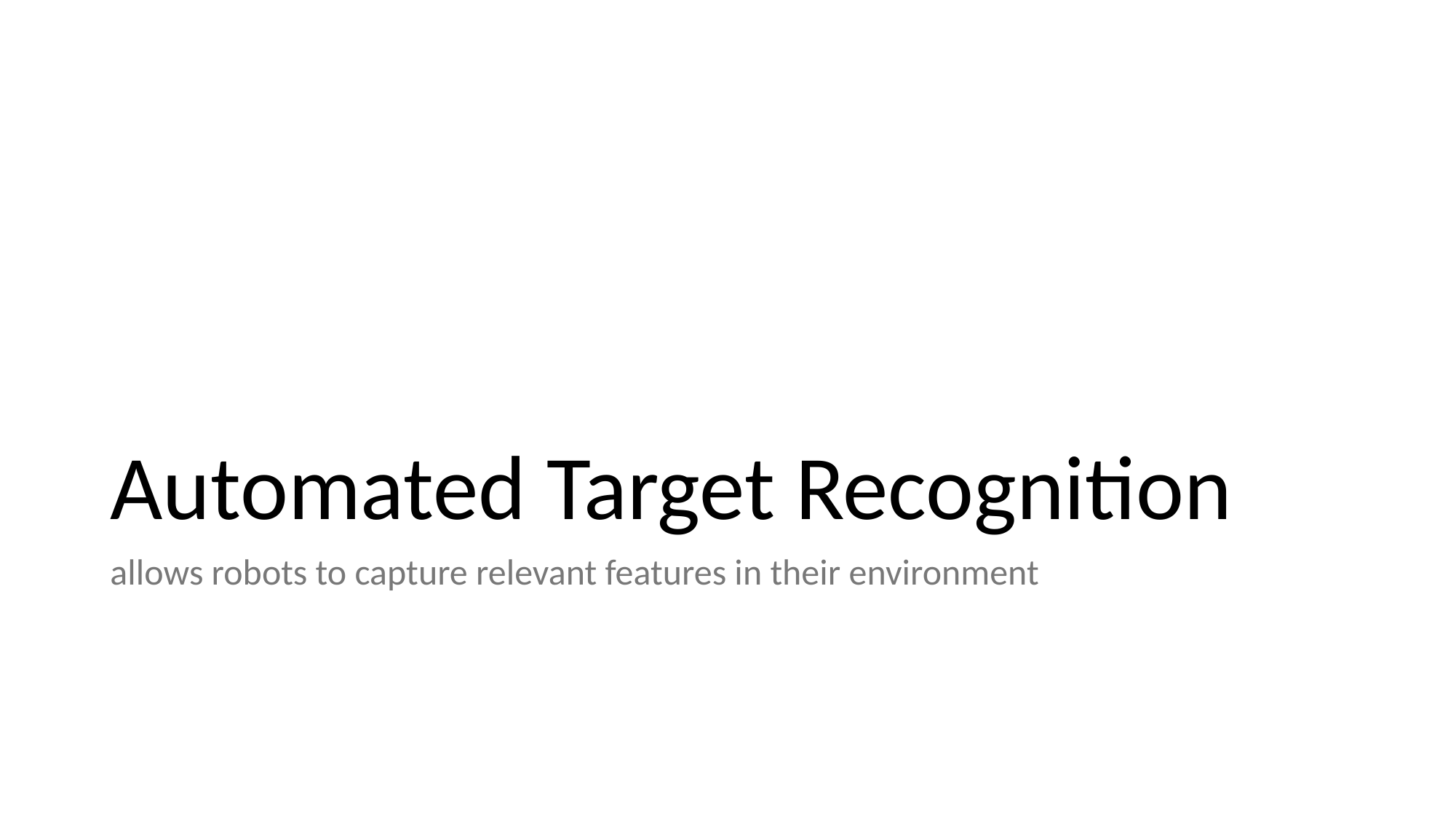

# Automated Target Recognition
allows robots to capture relevant features in their environment